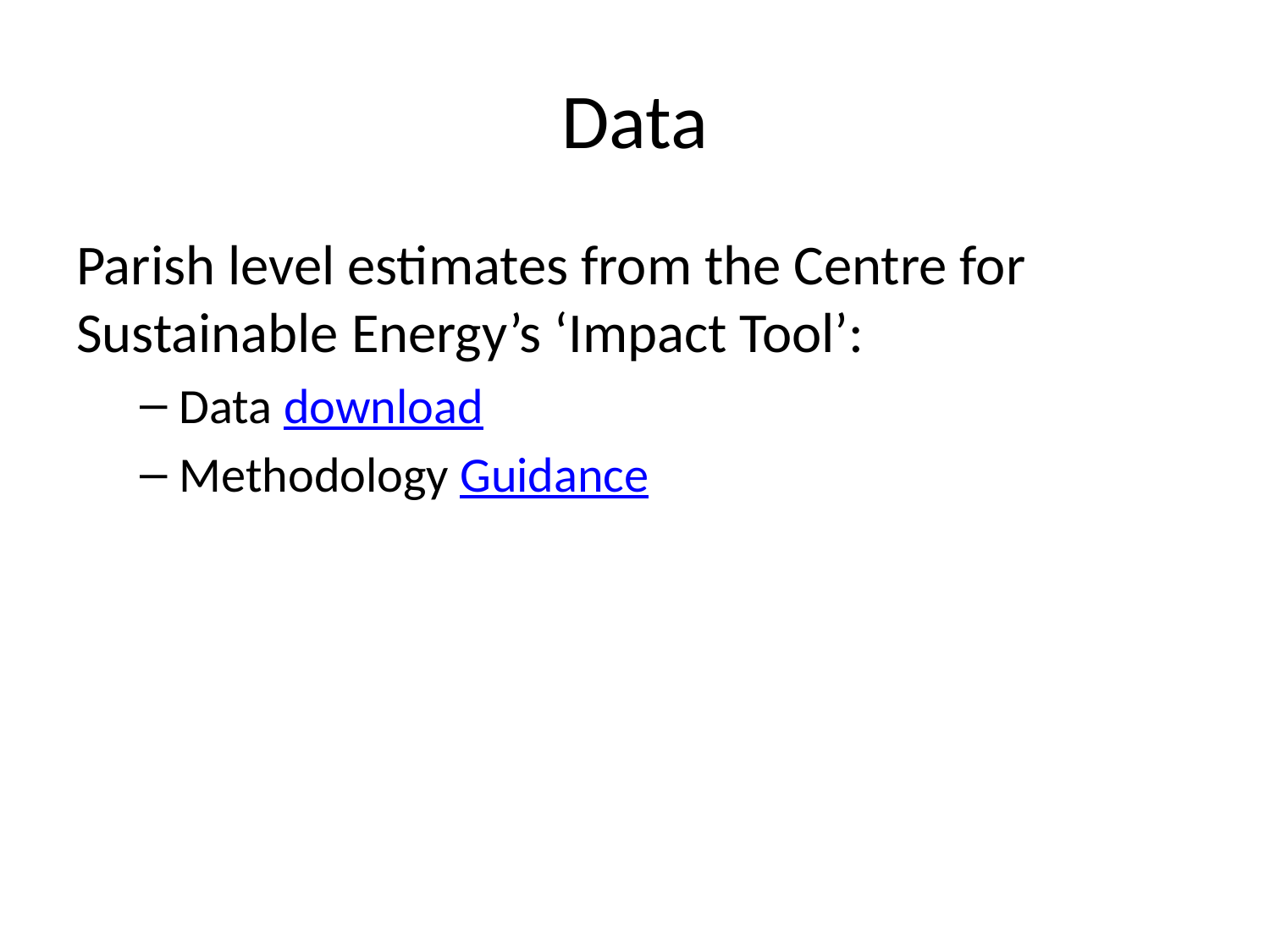

# Data
Parish level estimates from the Centre for Sustainable Energy’s ‘Impact Tool’:
Data download
Methodology Guidance